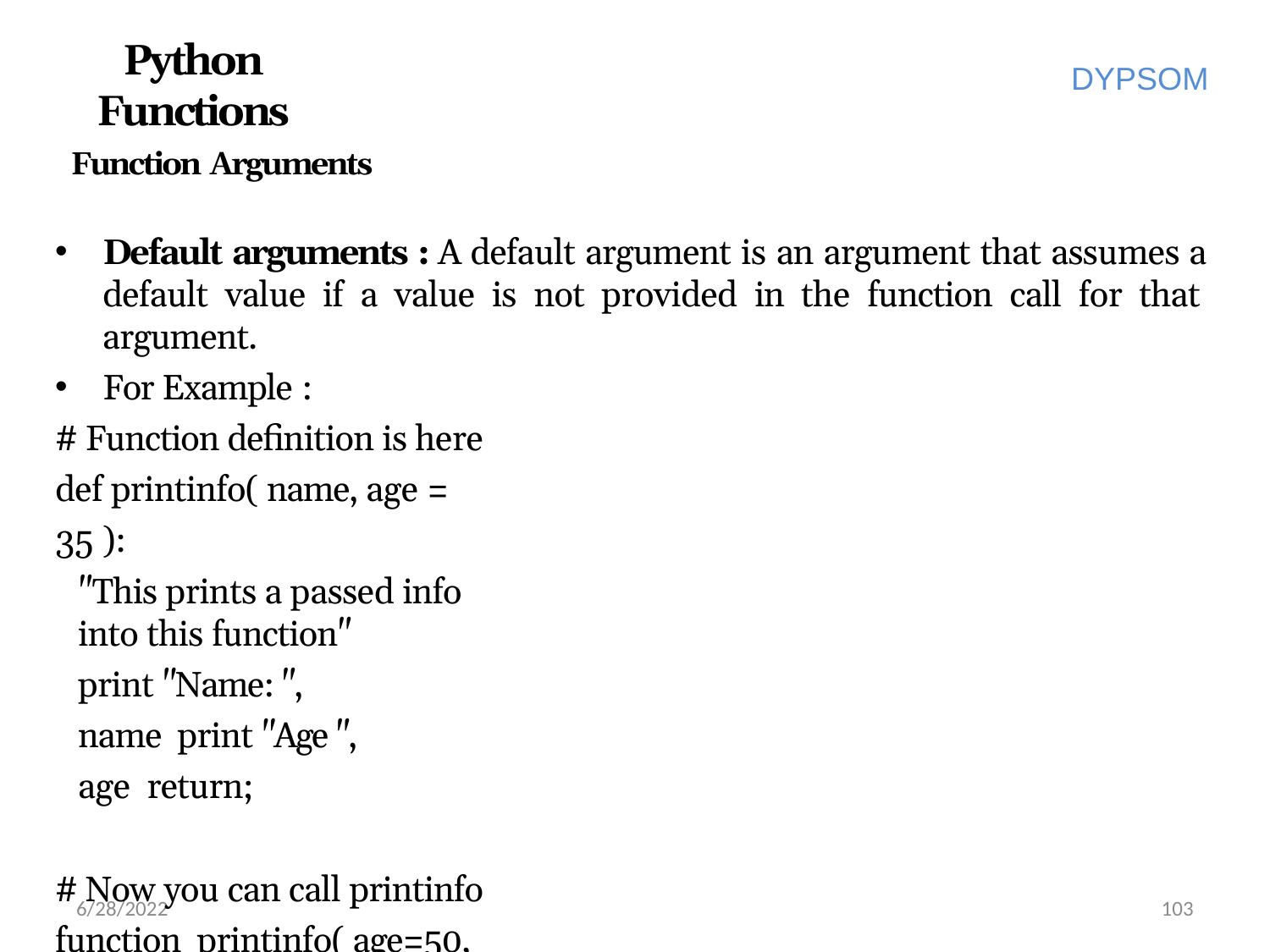

# Python Functions
DYPSOM
Function Arguments

Default arguments : A default argument is an argument that assumes a  default value if a value is not provided in the function call for that  argument.
For Example :
# Function definition is here  def printinfo( name, age = 35 ):
"This prints a passed info into this function"
print "Name: ", name  print "Age ", age  return;

# Now you can call printinfo function  printinfo( age=50, name="miki" )  printinfo( name="miki" )
6/28/2022
103